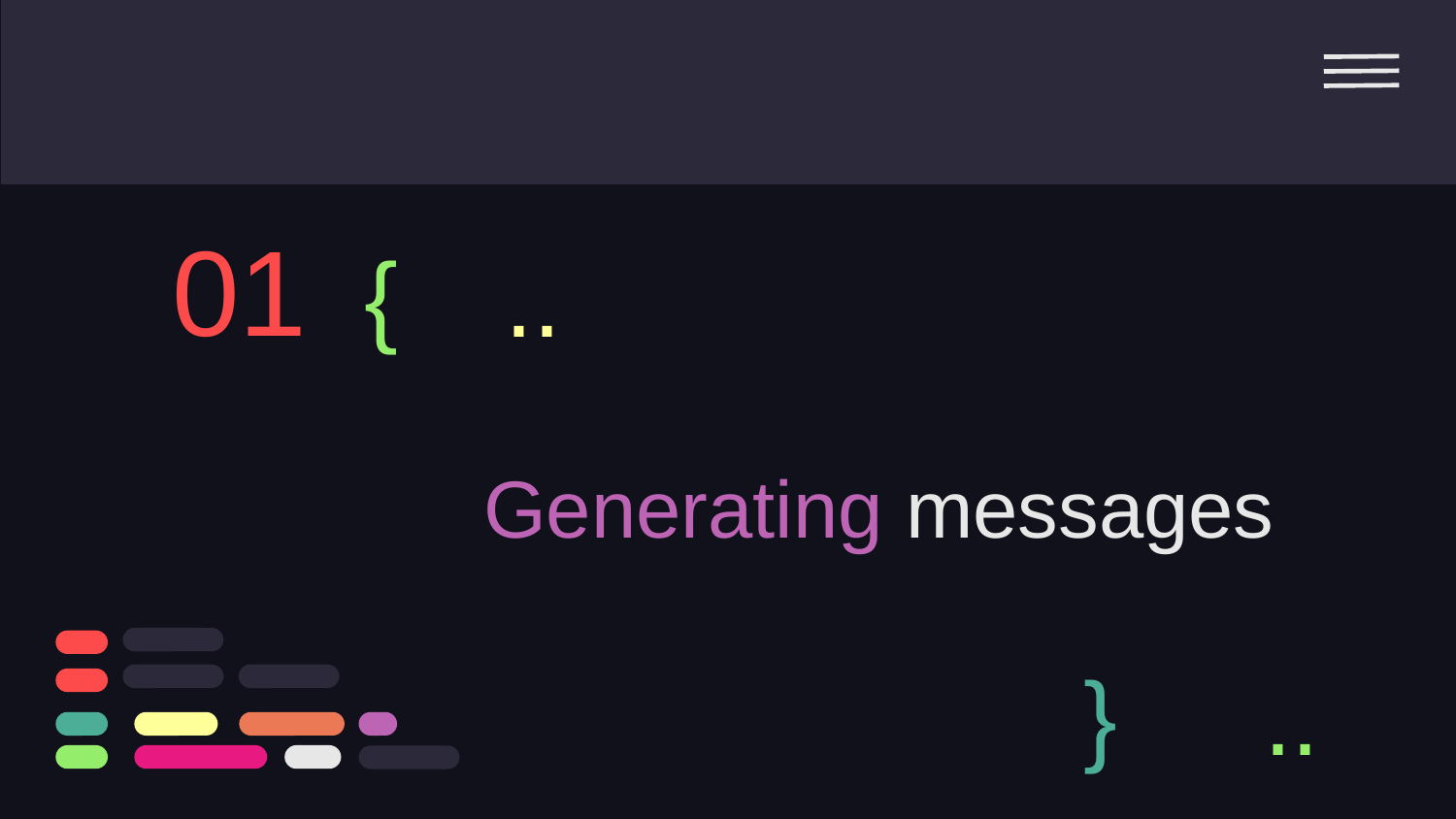

01
{
..
# Generating messages

}
..